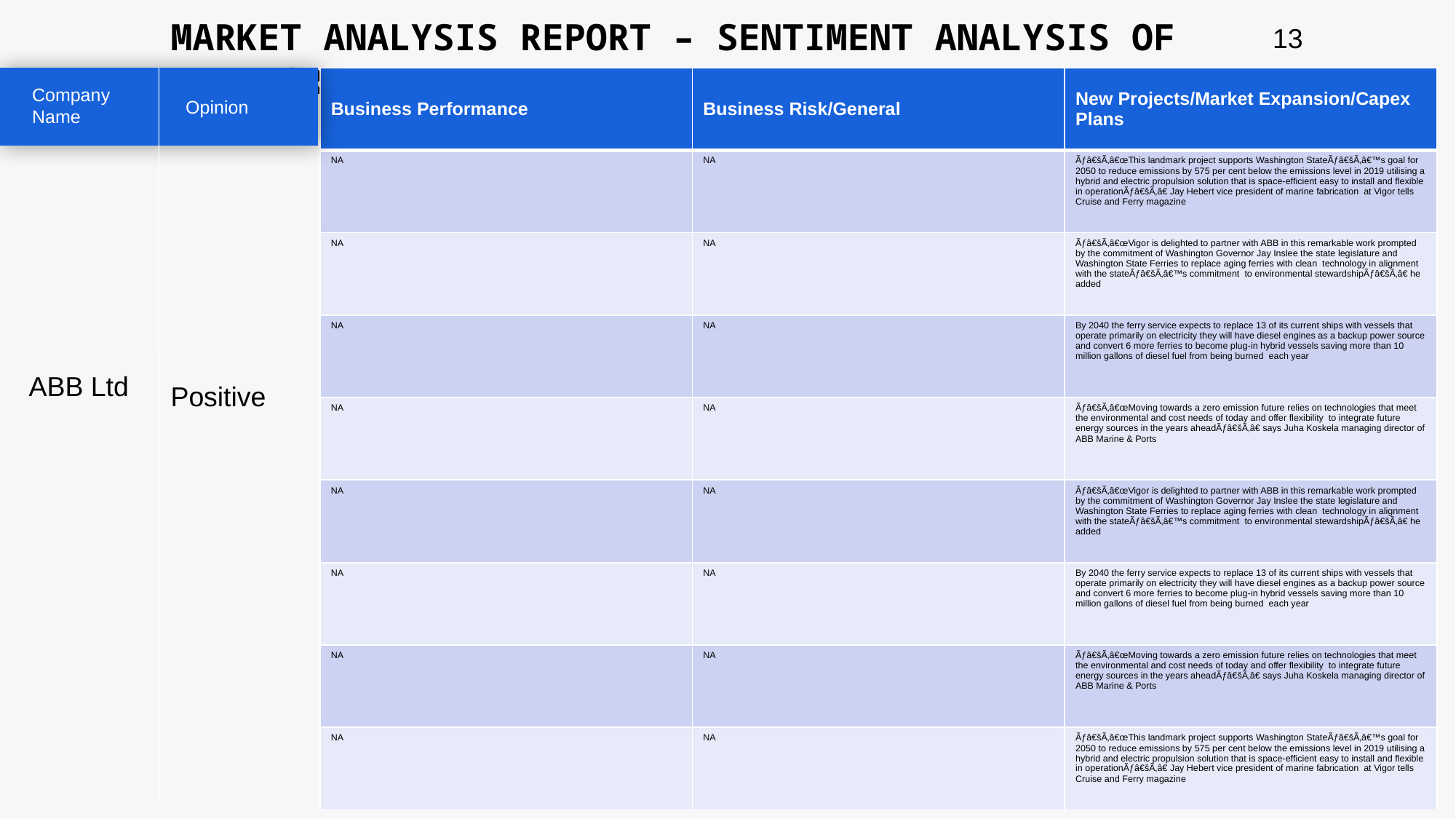

MARKET ANALYSIS REPORT – SENTIMENT ANALYSIS OF PEER GROUP
13

| Business Performance | Business Risk/General | New Projects/Market Expansion/Capex Plans |
| --- | --- | --- |
| NA | NA | Ãƒâ€šÃ‚â€œThis landmark project supports Washington StateÃƒâ€šÃ‚â€™s goal for 2050 to reduce emissions by 575 per cent below the emissions level in 2019 utilising a hybrid and electric propulsion solution that is space-efficient easy to install and flexible in operationÃƒâ€šÃ‚â€ Jay Hebert vice president of marine fabrication at Vigor tells Cruise and Ferry magazine |
| NA | NA | Ãƒâ€šÃ‚â€œVigor is delighted to partner with ABB in this remarkable work prompted by the commitment of Washington Governor Jay Inslee the state legislature and Washington State Ferries to replace aging ferries with clean technology in alignment with the stateÃƒâ€šÃ‚â€™s commitment to environmental stewardshipÃƒâ€šÃ‚â€ he added |
| NA | NA | By 2040 the ferry service expects to replace 13 of its current ships with vessels that operate primarily on electricity they will have diesel engines as a backup power source and convert 6 more ferries to become plug-in hybrid vessels saving more than 10 million gallons of diesel fuel from being burned each year |
| NA | NA | Ãƒâ€šÃ‚â€œMoving towards a zero emission future relies on technologies that meet the environmental and cost needs of today and offer flexibility to integrate future energy sources in the years aheadÃƒâ€šÃ‚â€ says Juha Koskela managing director of ABB Marine & Ports |
| NA | NA | Ãƒâ€šÃ‚â€œVigor is delighted to partner with ABB in this remarkable work prompted by the commitment of Washington Governor Jay Inslee the state legislature and Washington State Ferries to replace aging ferries with clean technology in alignment with the stateÃƒâ€šÃ‚â€™s commitment to environmental stewardshipÃƒâ€šÃ‚â€ he added |
| NA | NA | By 2040 the ferry service expects to replace 13 of its current ships with vessels that operate primarily on electricity they will have diesel engines as a backup power source and convert 6 more ferries to become plug-in hybrid vessels saving more than 10 million gallons of diesel fuel from being burned each year |
| NA | NA | Ãƒâ€šÃ‚â€œMoving towards a zero emission future relies on technologies that meet the environmental and cost needs of today and offer flexibility to integrate future energy sources in the years aheadÃƒâ€šÃ‚â€ says Juha Koskela managing director of ABB Marine & Ports |
| NA | NA | Ãƒâ€šÃ‚â€œThis landmark project supports Washington StateÃƒâ€šÃ‚â€™s goal for 2050 to reduce emissions by 575 per cent below the emissions level in 2019 utilising a hybrid and electric propulsion solution that is space-efficient easy to install and flexible in operationÃƒâ€šÃ‚â€ Jay Hebert vice president of marine fabrication at Vigor tells Cruise and Ferry magazine |
Company Name
Opinion
ABB Ltd
Positive